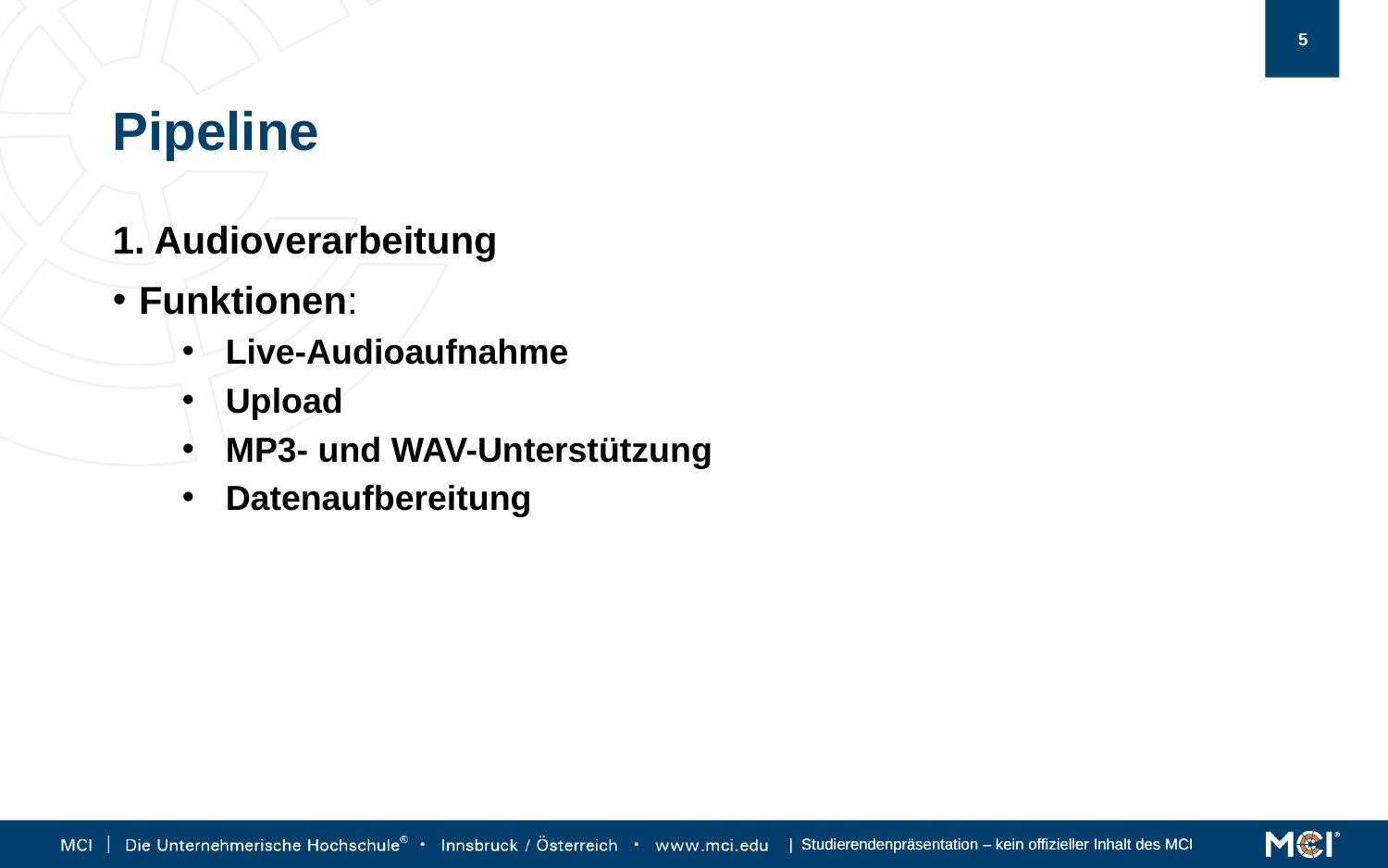

# Pipeline
1. Audioverarbeitung
Funktionen:
Live-Audioaufnahme
Upload
MP3- und WAV-Unterstützung
Datenaufbereitung